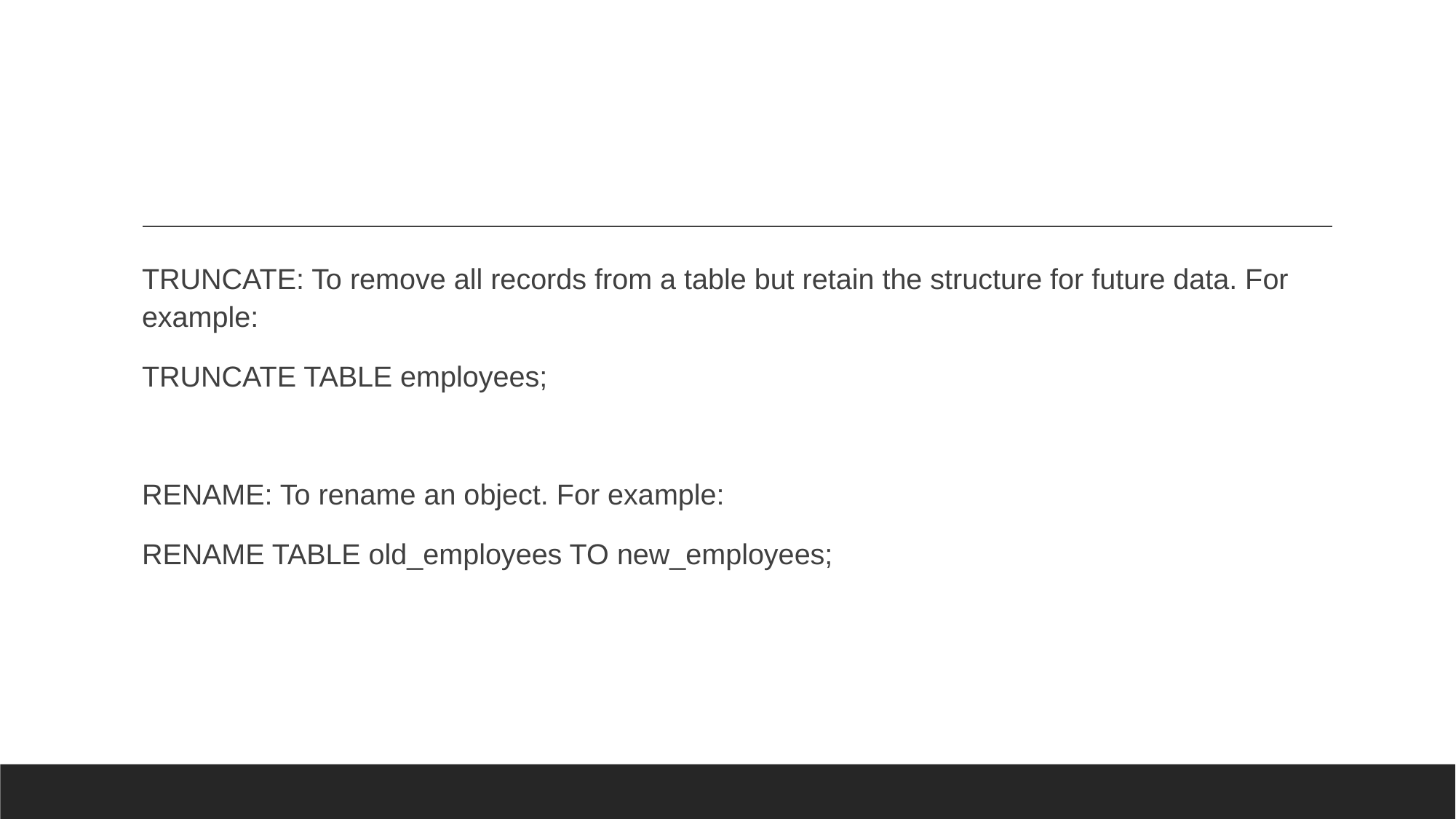

#
TRUNCATE: To remove all records from a table but retain the structure for future data. For example:
TRUNCATE TABLE employees;

RENAME: To rename an object. For example:
RENAME TABLE old_employees TO new_employees;